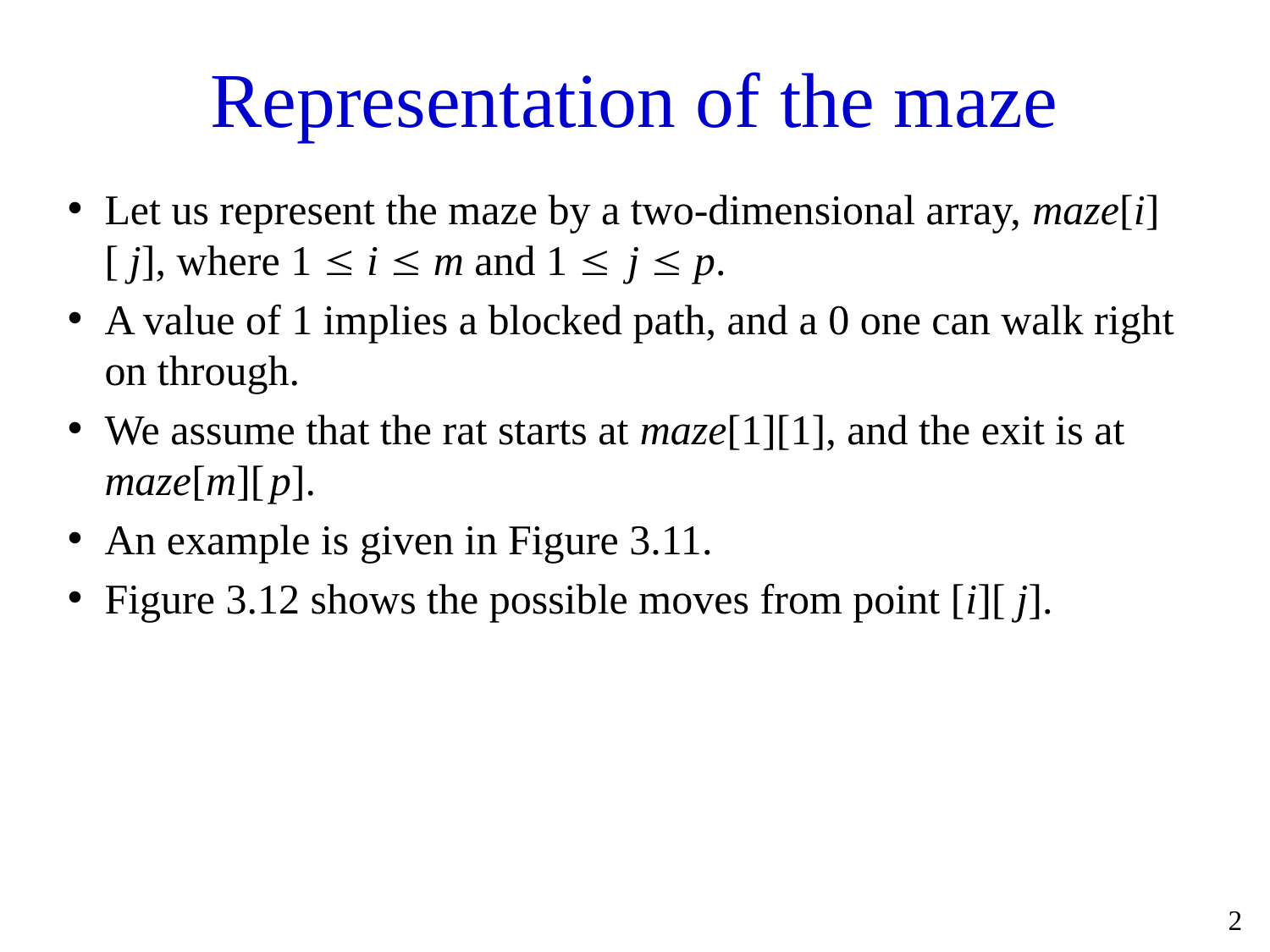

# Representation of the maze
Let us represent the maze by a two-dimensional array, maze[i][j], where 1 ≤ i ≤ m and 1 ≤ j ≤ p.
A value of 1 implies a blocked path, and a 0 one can walk right on through.
We assume that the rat starts at maze[1][1], and the exit is at maze[m][p].
An example is given in Figure 3.11.
Figure 3.12 shows the possible moves from point [i][j].
2